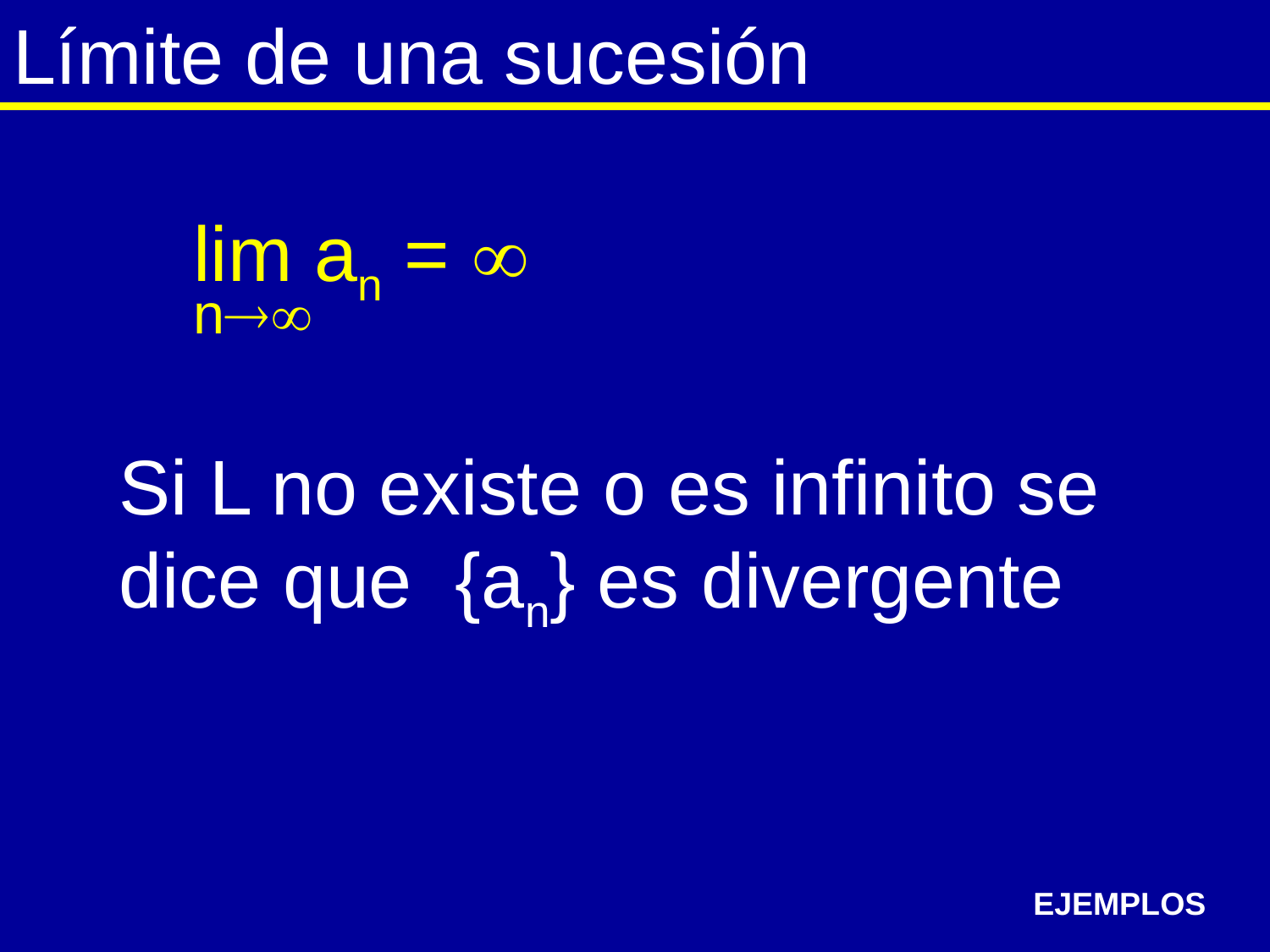

# Límite de una sucesión

lim an = ∞
n→∞
Si L no existe o es infinito se dice que  {an} es divergente
EJEMPLOS